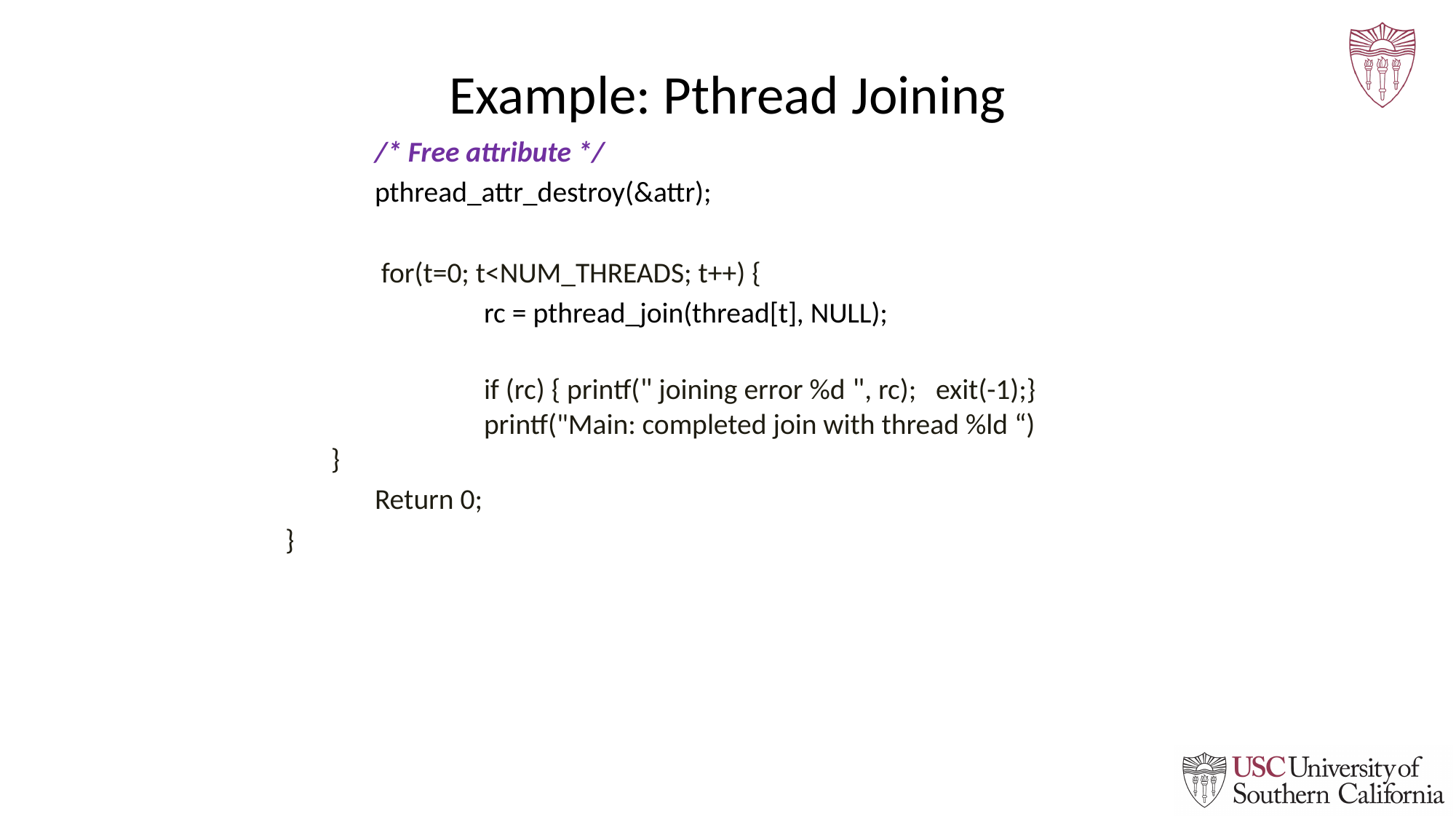

# Example: Pthread Joining
	/* Free attribute */
	pthread_attr_destroy(&attr);

  	 for(t=0; t<NUM_THREADS; t++) {
      		rc = pthread_join(thread[t], NULL);
        	 	if (rc) { printf(" joining error %d ", rc);   exit(-1);}
	 	printf("Main: completed join with thread %ld “)
          }
	Return 0;
   }